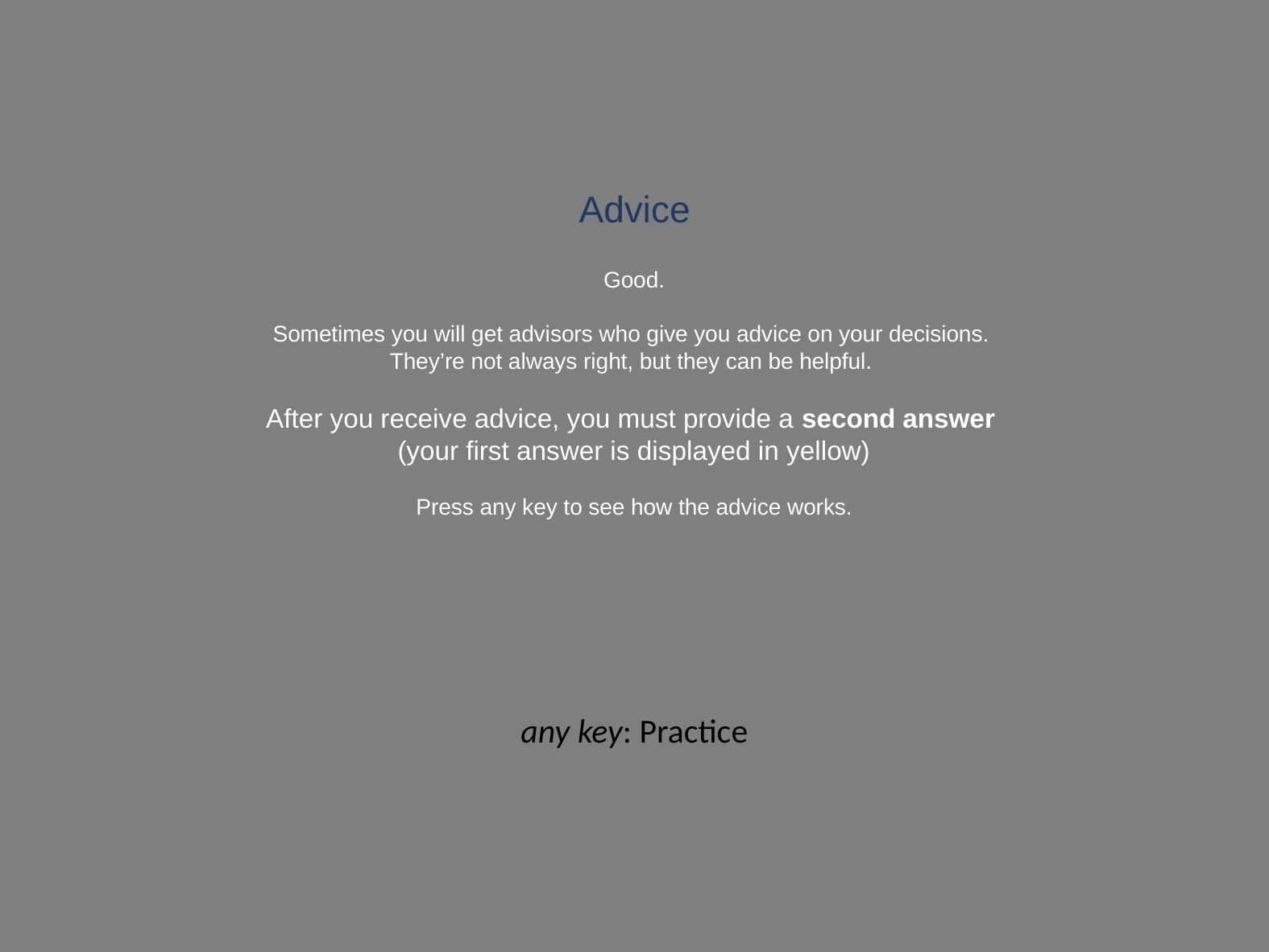

Advice
Good.

Sometimes you will get advisors who give you advice on your decisions.
They’re not always right, but they can be helpful.

After you receive advice, you must provide a second answer
(your first answer is displayed in yellow)

Press any key to see how the advice works.
| any key: Practice |
| --- |